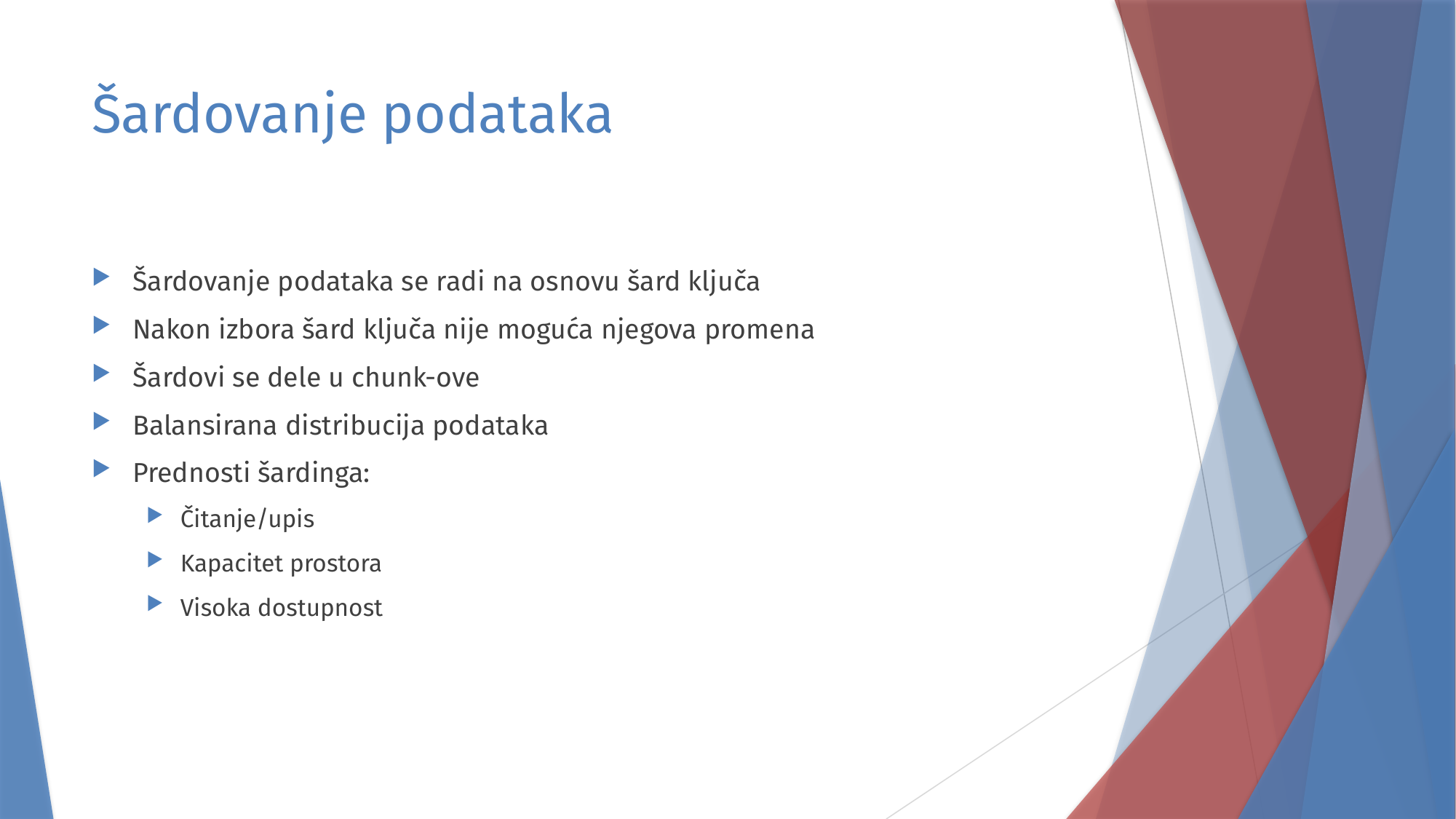

# Šardovanje podataka
Šardovanje podataka se radi na osnovu šard ključa
Nakon izbora šard ključa nije moguća njegova promena
Šardovi se dele u chunk-ove
Balansirana distribucija podataka
Prednosti šardinga:
Čitanje/upis
Kapacitet prostora
Visoka dostupnost